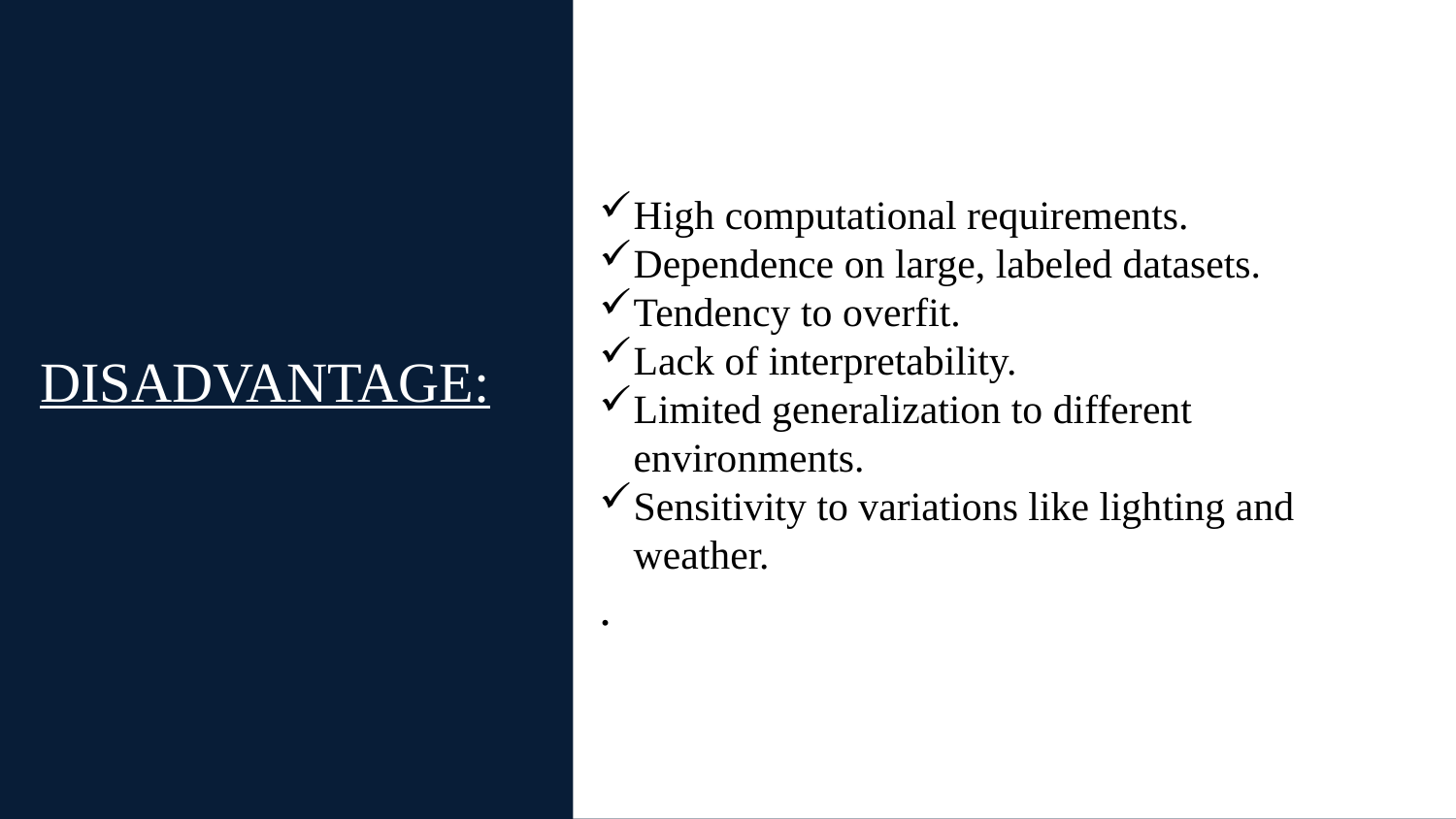

High computational requirements.
Dependence on large, labeled datasets.
Tendency to overfit.
Lack of interpretability.
Limited generalization to different environments.
Sensitivity to variations like lighting and weather.
.
# DISADVANTAGE: